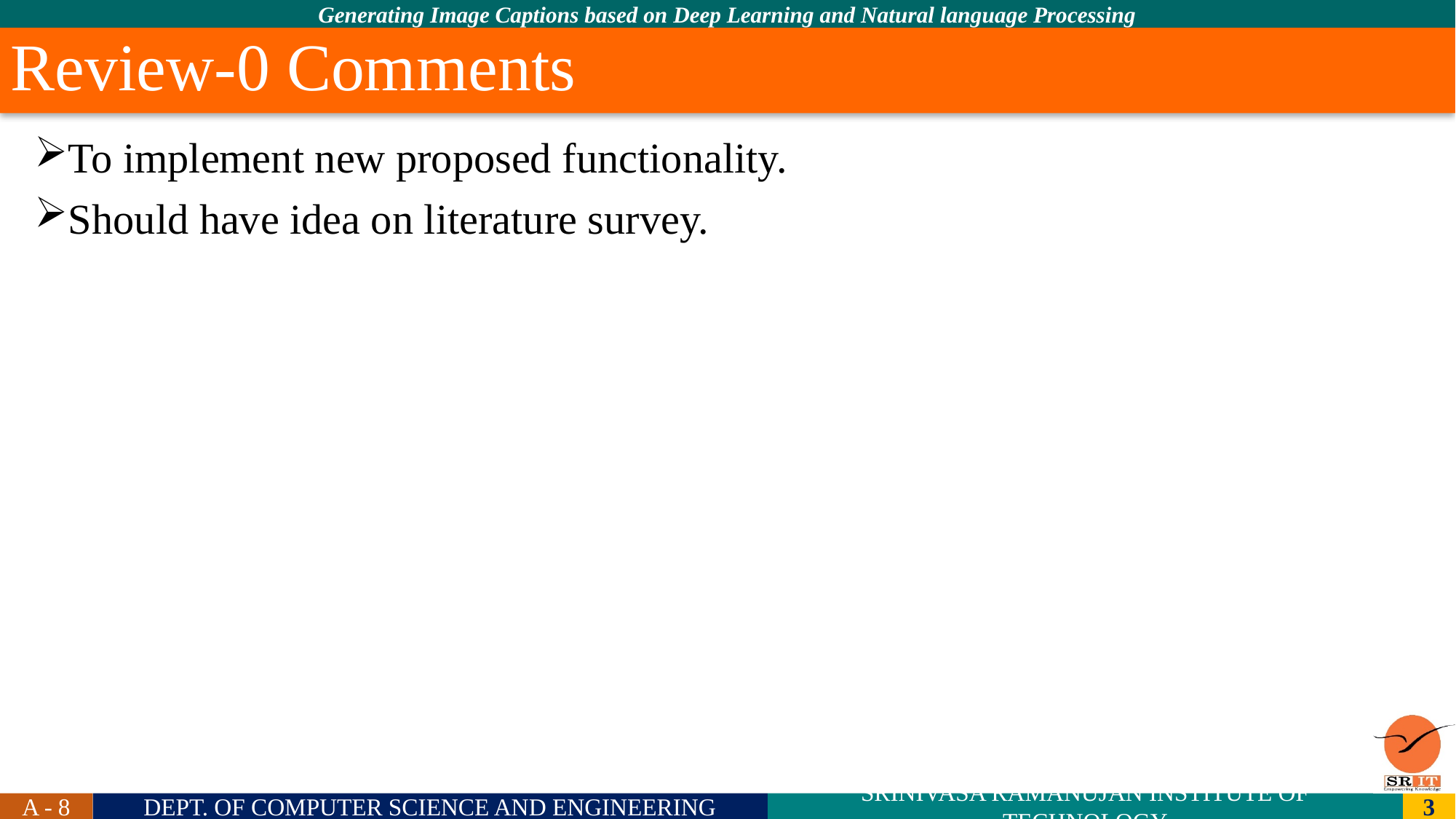

# Review-0 Comments
To implement new proposed functionality.
Should have idea on literature survey.